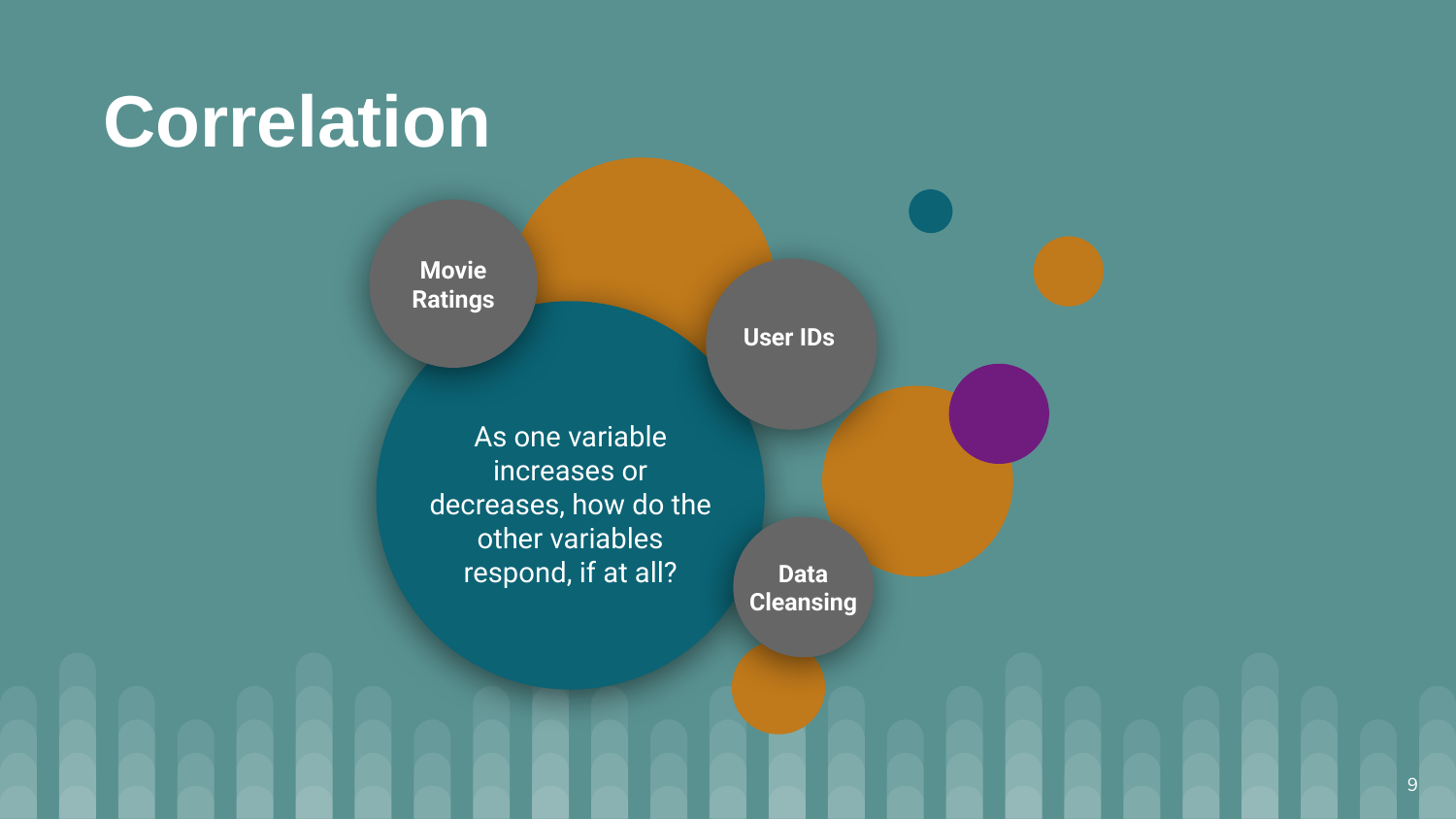

Correlation

Movie
Ratings

User IDs

As one variable increases or decreases, how do the other variables respond, if at all?
Data
Cleansing

9